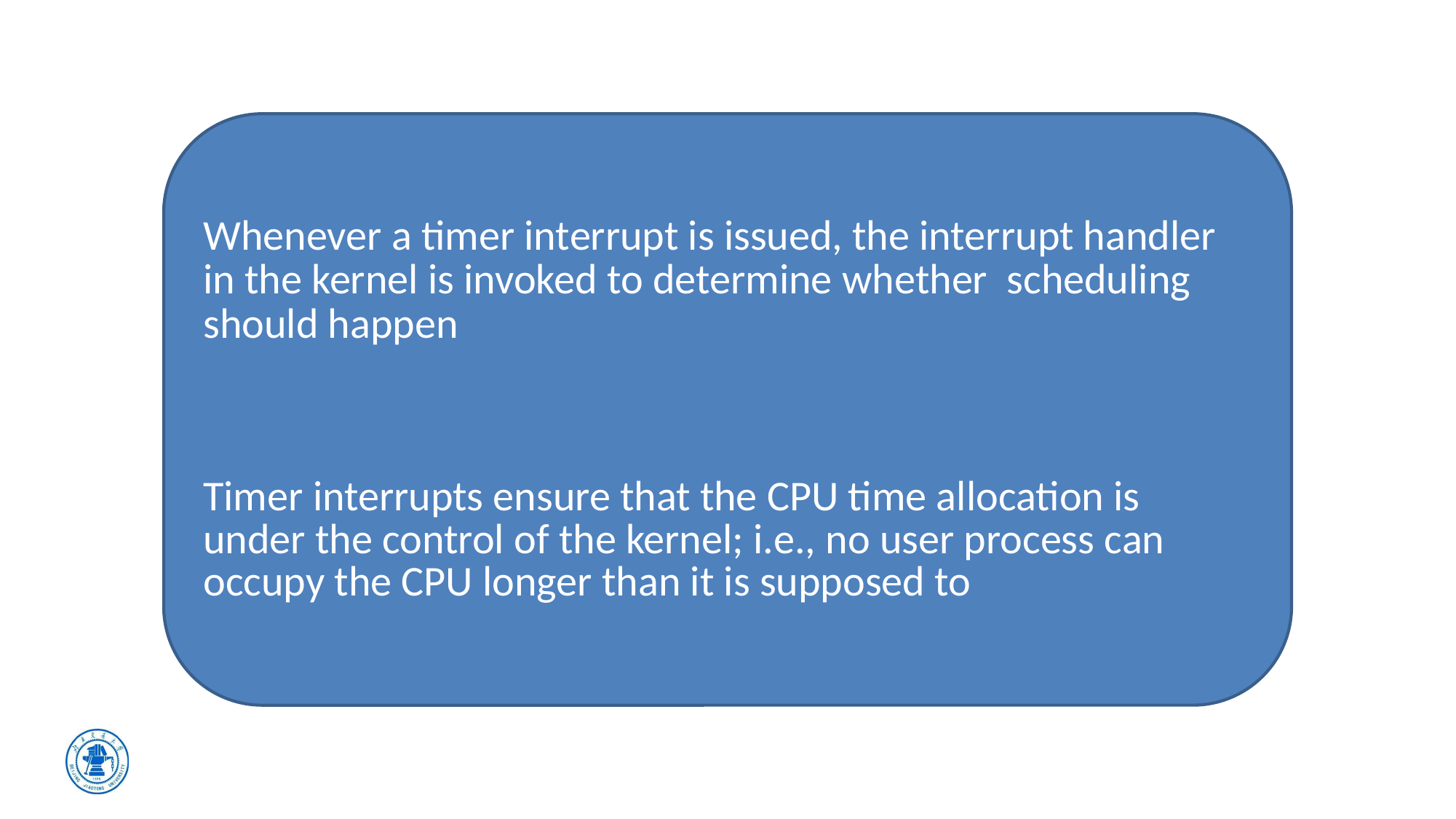

Whenever a timer interrupt is issued, the interrupt handler in the kernel is invoked to determine whether  scheduling should happen

Timer interrupts ensure that the CPU time allocation is
under the control of the kernel; i.e., no user process can occupy the CPU longer than it is supposed to